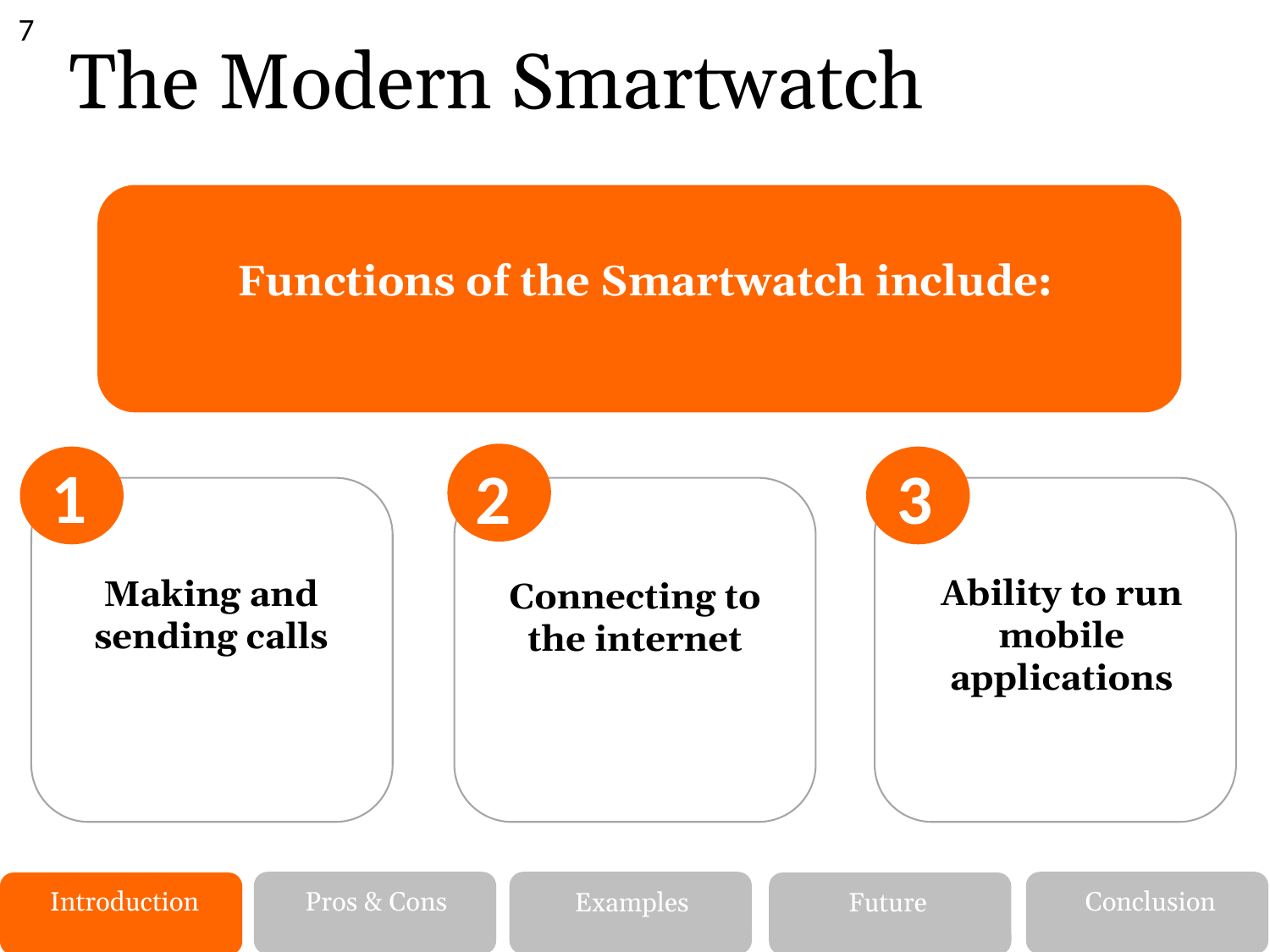

7
# The Modern Smartwatch

Functions of the Smartwatch include:

2

Connecting to the internet

1

Making and sending calls

3

Ability to run mobile applications

Conclusion
Introduction
Pros & Cons
Future
Examples
Alternatives
Recommendation